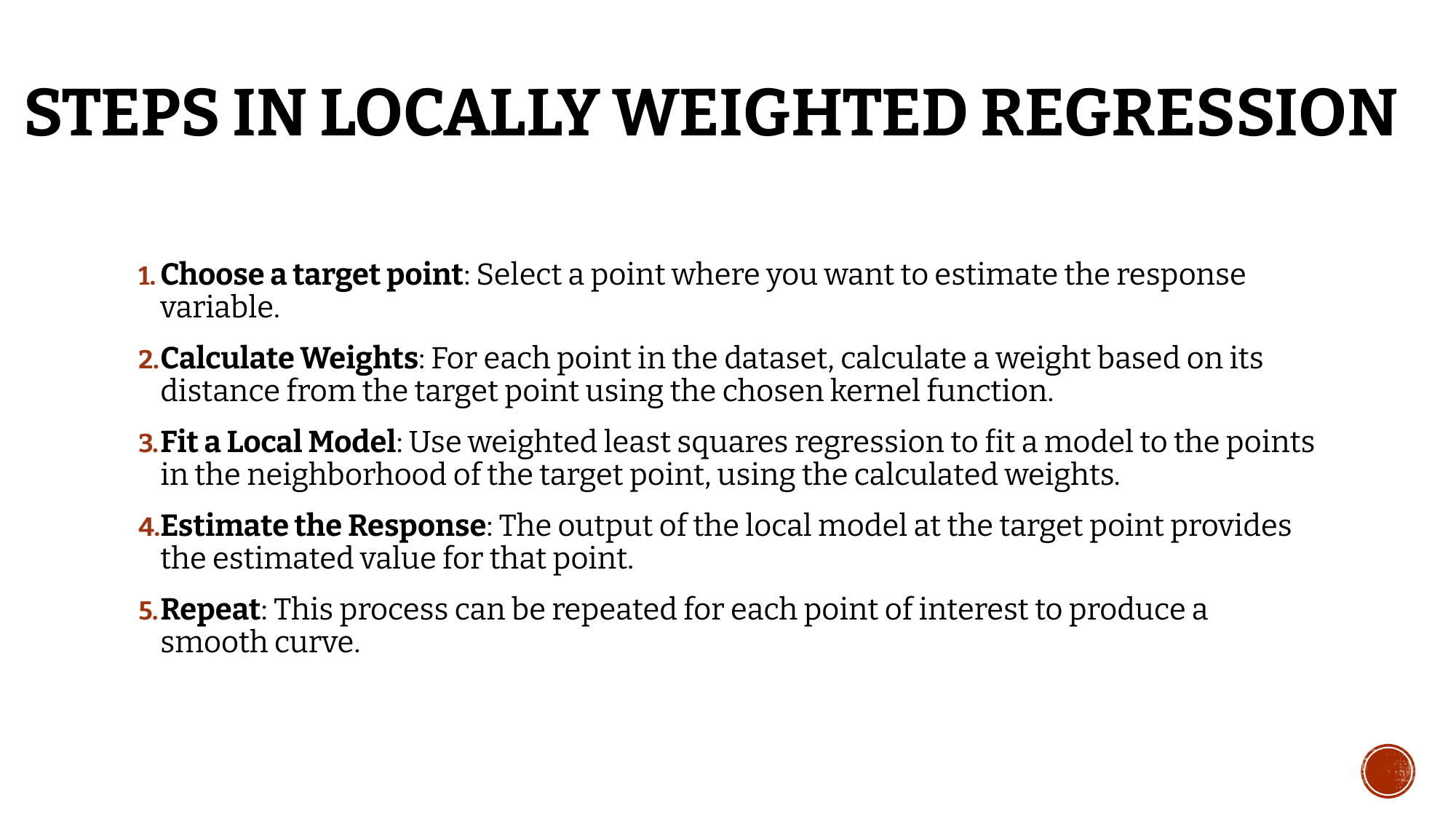

# Steps in Locally Weighted Regression
Choose a target point: Select a point where you want to estimate the response variable.
Calculate Weights: For each point in the dataset, calculate a weight based on its distance from the target point using the chosen kernel function.
Fit a Local Model: Use weighted least squares regression to fit a model to the points in the neighborhood of the target point, using the calculated weights.
Estimate the Response: The output of the local model at the target point provides the estimated value for that point.
Repeat: This process can be repeated for each point of interest to produce a smooth curve.